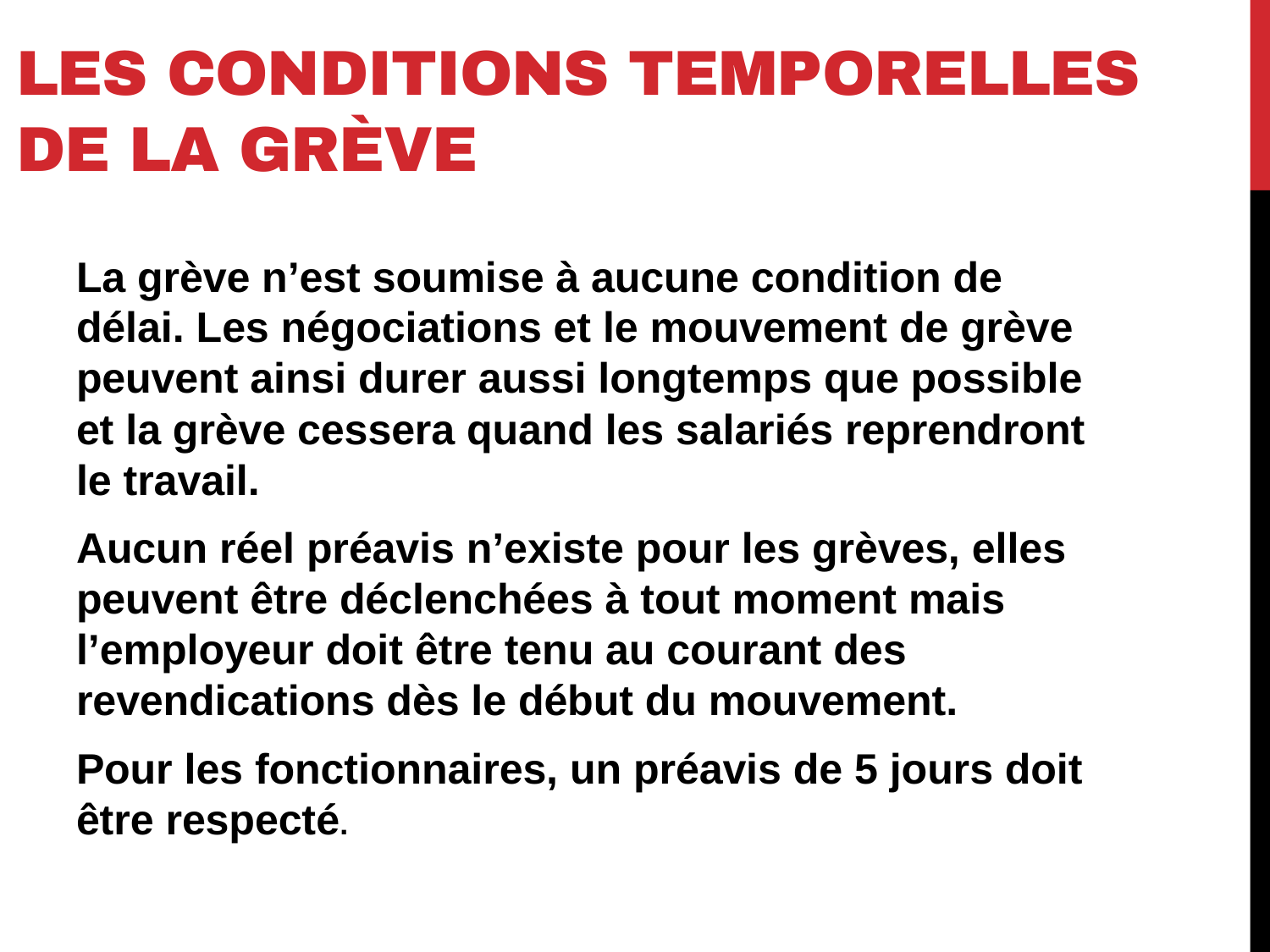

# Les conditions temporelles de la grève
La grève n’est soumise à aucune condition de délai. Les négociations et le mouvement de grève peuvent ainsi durer aussi longtemps que possible et la grève cessera quand les salariés reprendront le travail.
Aucun réel préavis n’existe pour les grèves, elles peuvent être déclenchées à tout moment mais l’employeur doit être tenu au courant des revendications dès le début du mouvement.
Pour les fonctionnaires, un préavis de 5 jours doit être respecté.